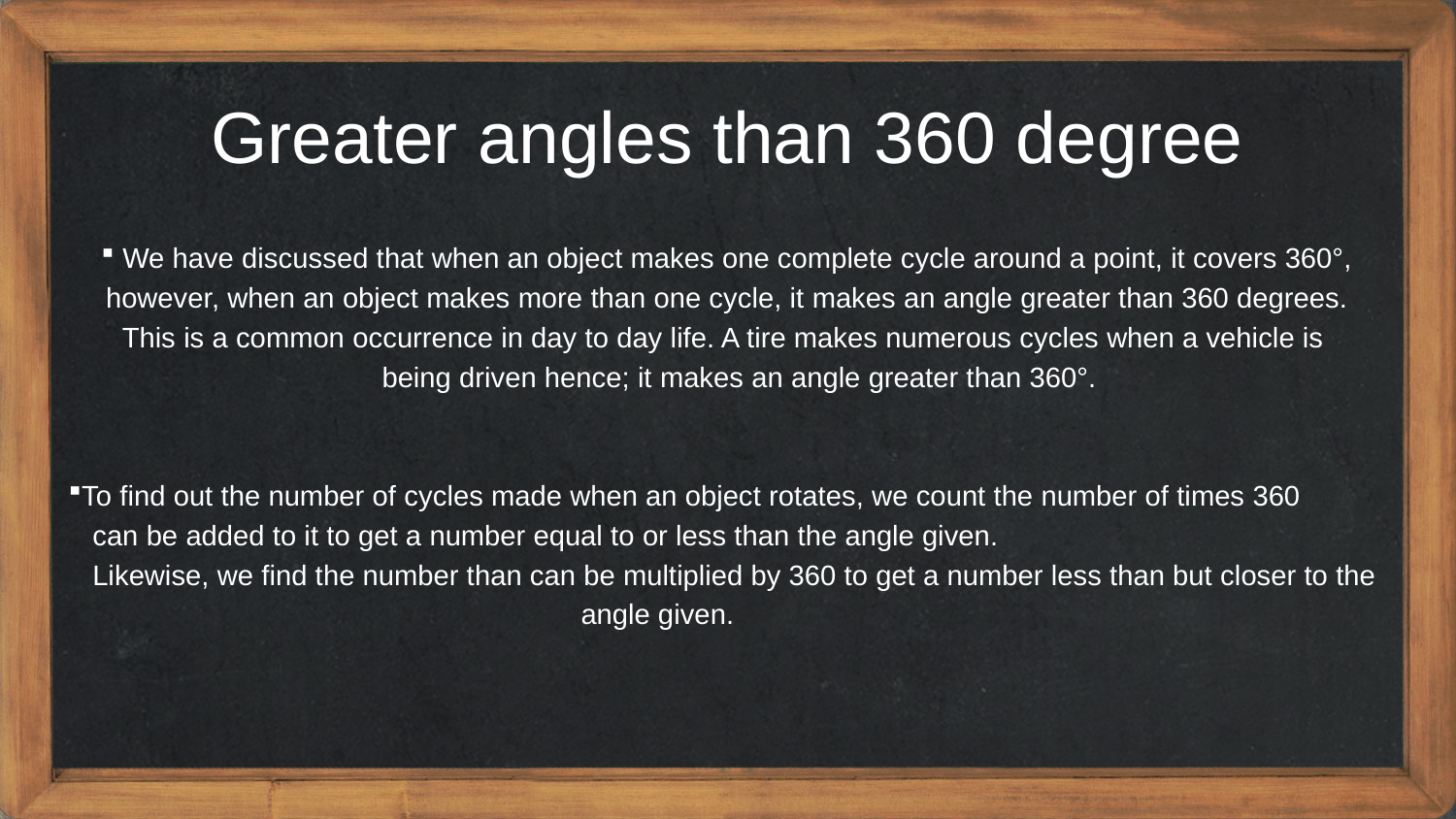

Greater angles than 360 degree
 We have discussed that when an object makes one complete cycle around a point, it covers 360°,
 however, when an object makes more than one cycle, it makes an angle greater than 360 degrees.
This is a common occurrence in day to day life. A tire makes numerous cycles when a vehicle is
   being driven hence; it makes an angle greater than 360°.

To find out the number of cycles made when an object rotates, we count the number of times 360
   can be added to it to get a number equal to or less than the angle given.
   Likewise, we find the number than can be multiplied by 360 to get a number less than but closer to the
                                                                angle given.